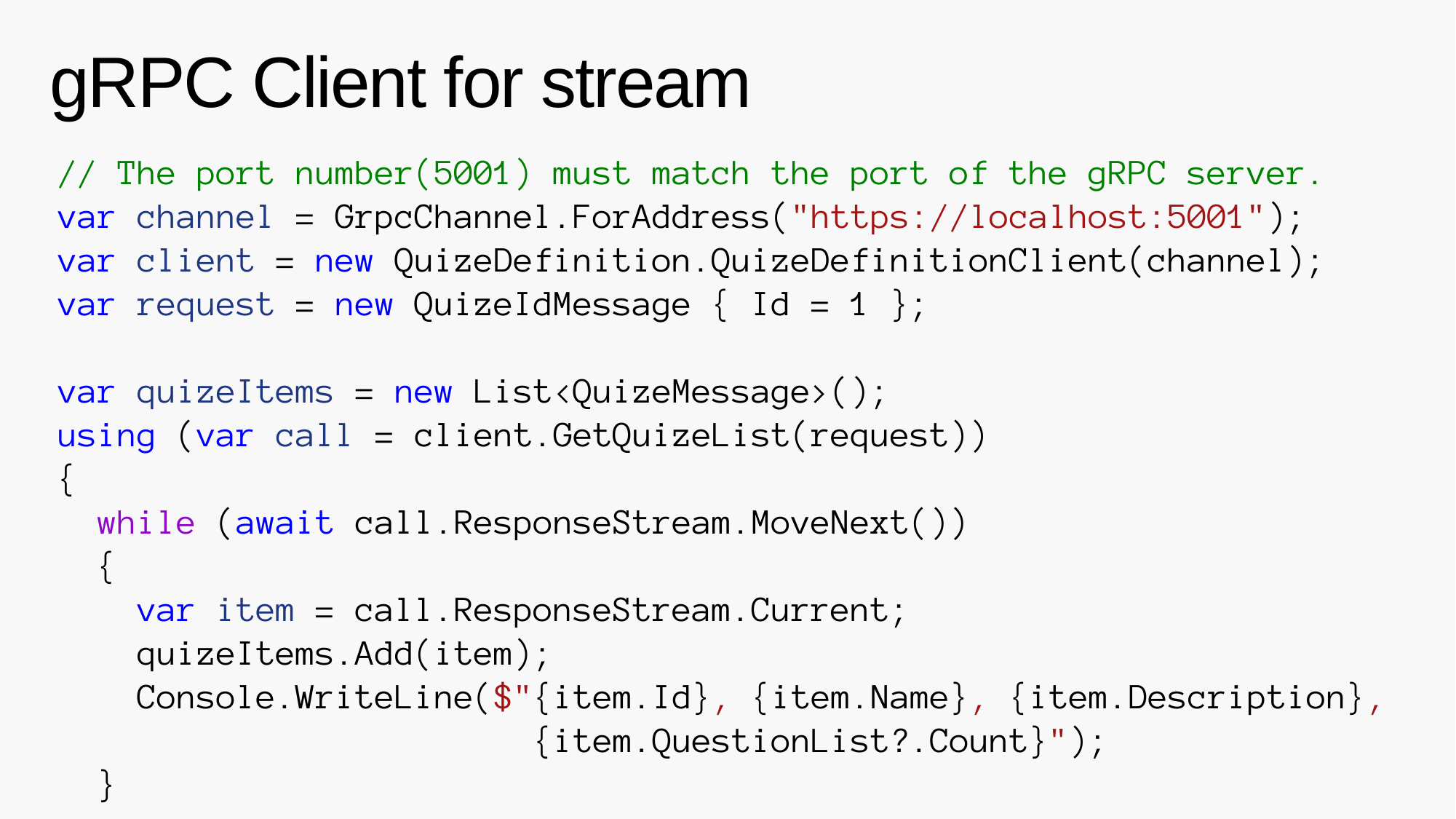

# gRPC Client for stream

      // The port number(5001) must match the port of the gRPC server.
      var channel = GrpcChannel.ForAddress("https://localhost:5001");
      var client = new QuizeDefinition.QuizeDefinitionClient(channel);
      var request = new QuizeIdMessage { Id = 1 };

      var quizeItems = new List<QuizeMessage>();
      using (var call = client.GetQuizeList(request))
      {
        while (await call.ResponseStream.MoveNext())
        {
          var item = call.ResponseStream.Current;
          quizeItems.Add(item);
          Console.WriteLine($"{item.Id}, {item.Name}, {item.Description},
                              {item.QuestionList?.Count}");
        }